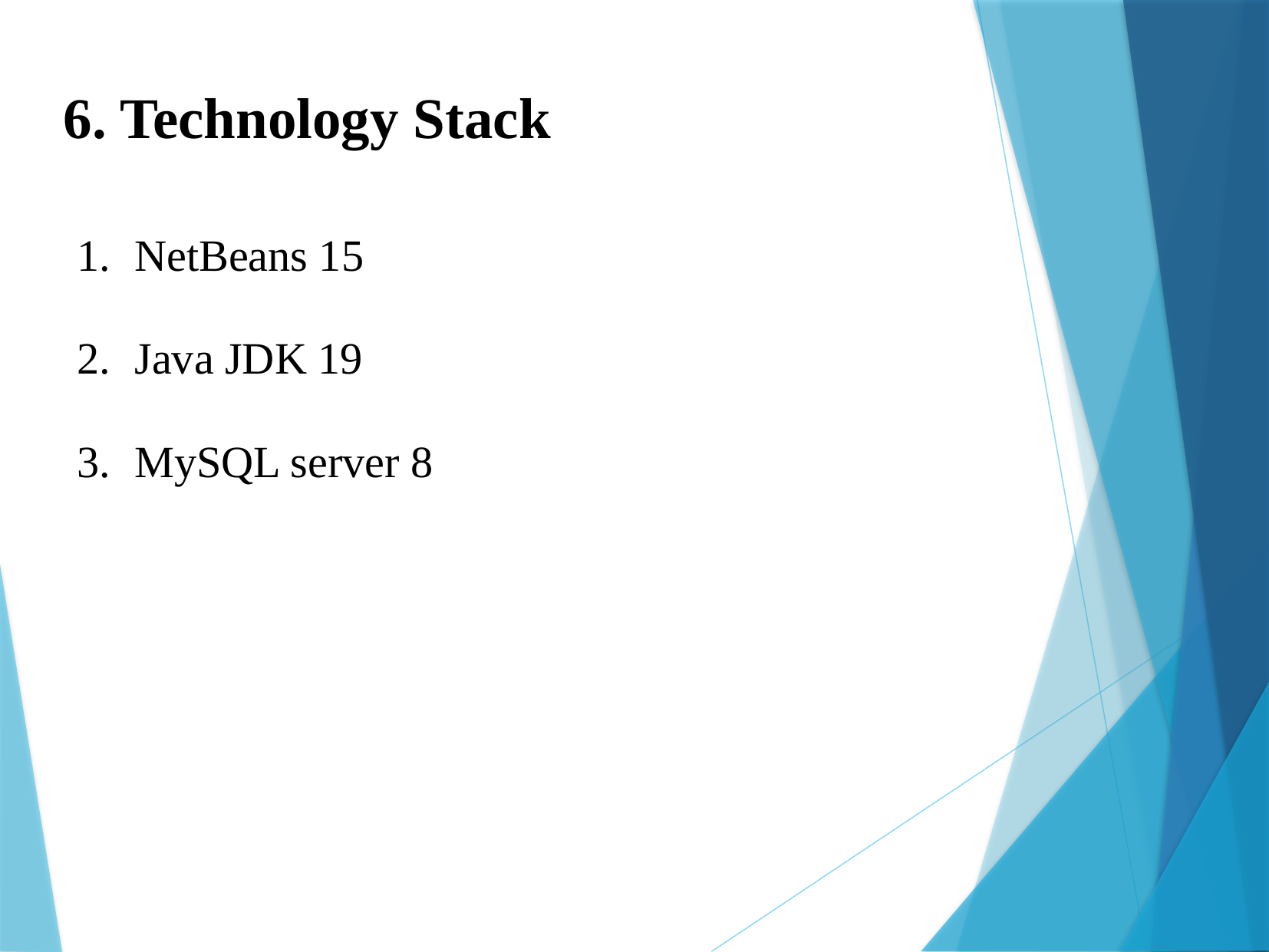

6. Technology Stack
NetBeans 15
Java JDK 19
MySQL server 8